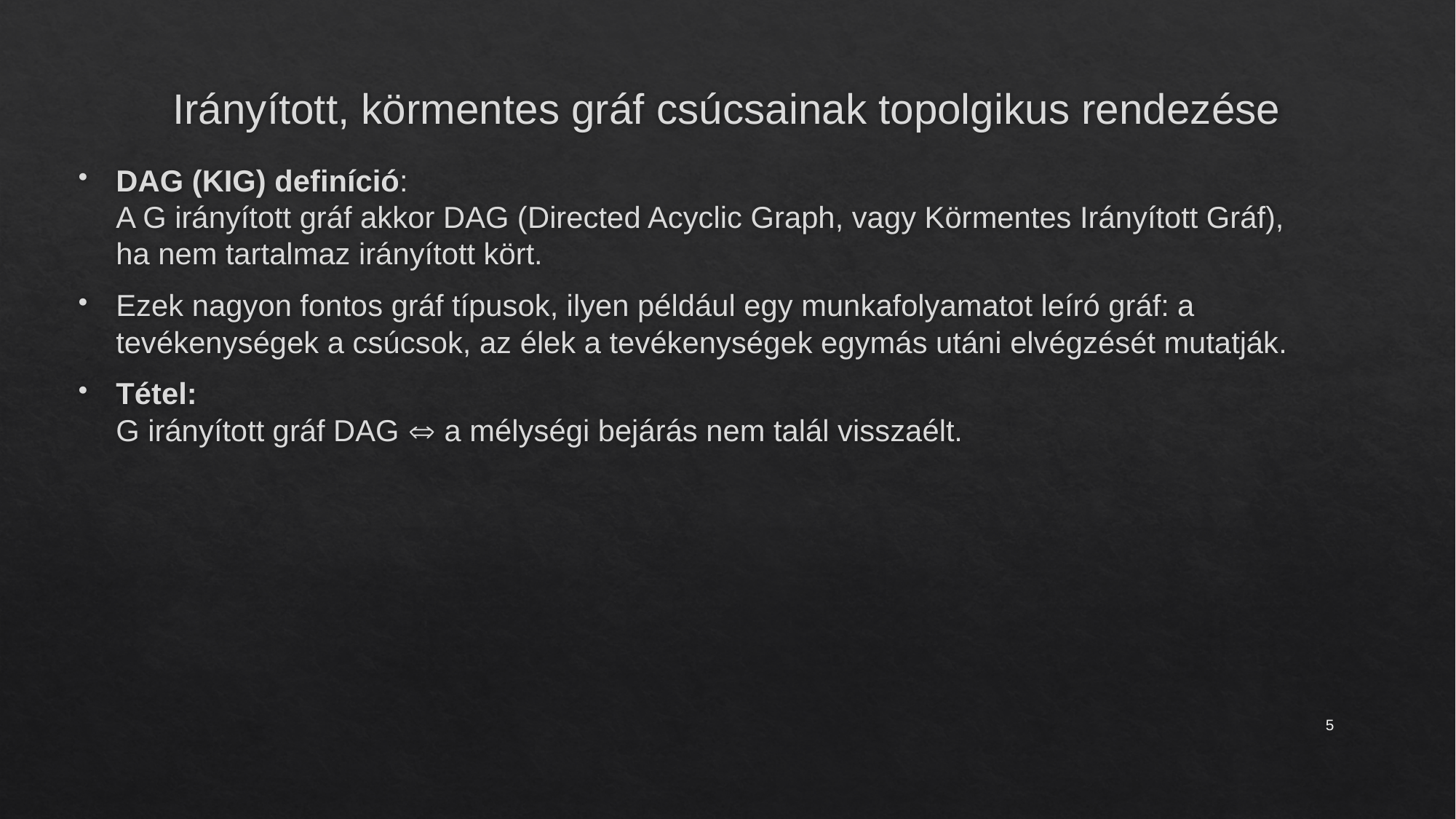

# Irányított, körmentes gráf csúcsainak topolgikus rendezése
DAG (KIG) definíció:
A G irányított gráf akkor DAG (Directed Acyclic Graph, vagy Körmentes Irányított Gráf), ha nem tartalmaz irányított kört.
Ezek nagyon fontos gráf típusok, ilyen például egy munkafolyamatot leíró gráf: a tevékenységek a csúcsok, az élek a tevékenységek egymás utáni elvégzését mutatják.
Tétel:
G irányított gráf DAG ⇔ a mélységi bejárás nem talál visszaélt.

5